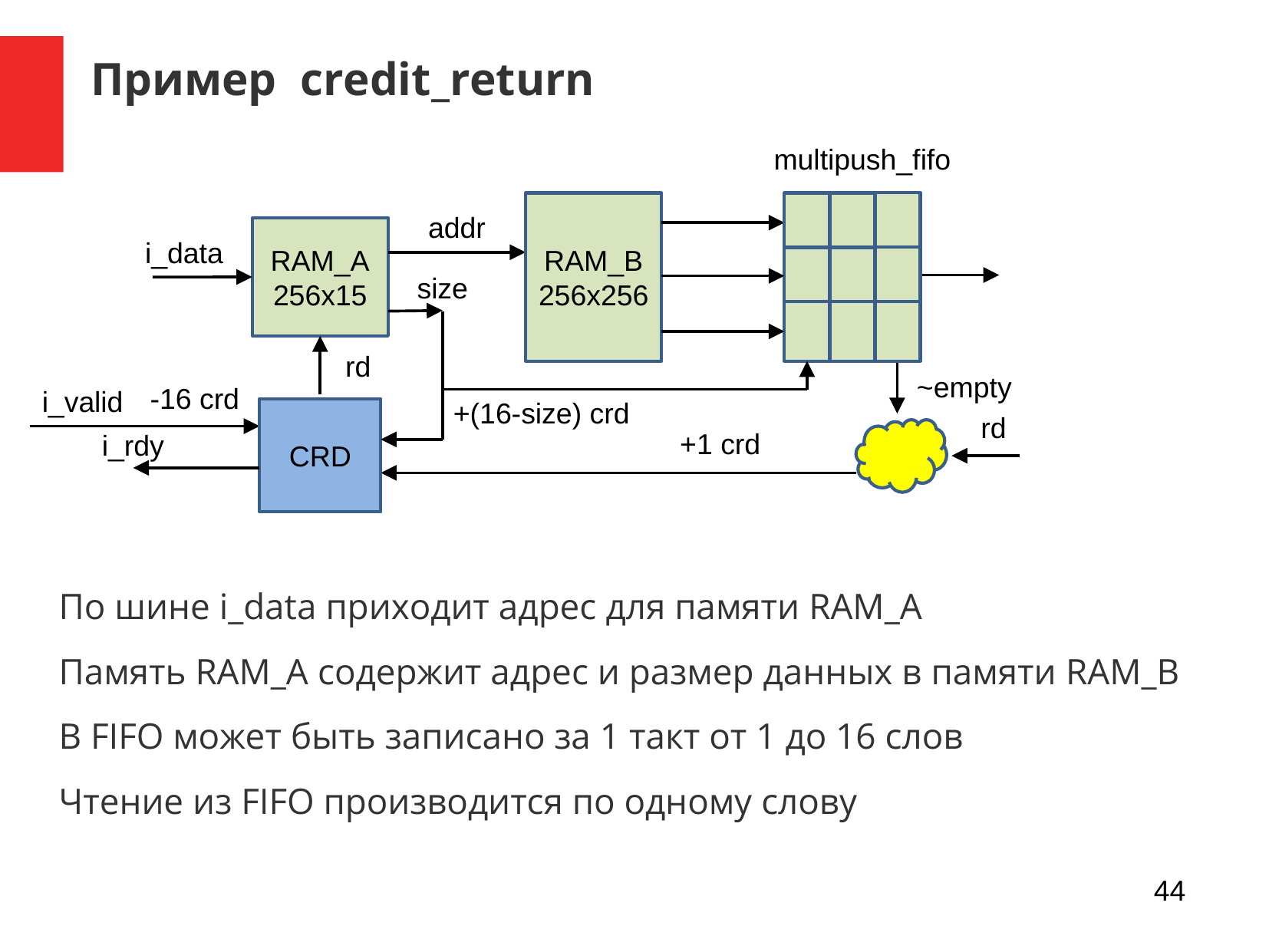

Пример  credit_return
multipush_fifo

RAM_B
256x256

addr
RAM_A
256x15
i_data

size

rd
~empty
-16 crd
i_valid
+(16-size) crd
CRD
rd

+1 crd
i_rdy
По шине i_data приходит адрес для памяти RAM_A
Память RAM_A содержит адрес и размер данных в памяти RAM_B
В FIFO может быть записано за 1 такт от 1 до 16 слов
Чтение из FIFO производится по одному слову
44